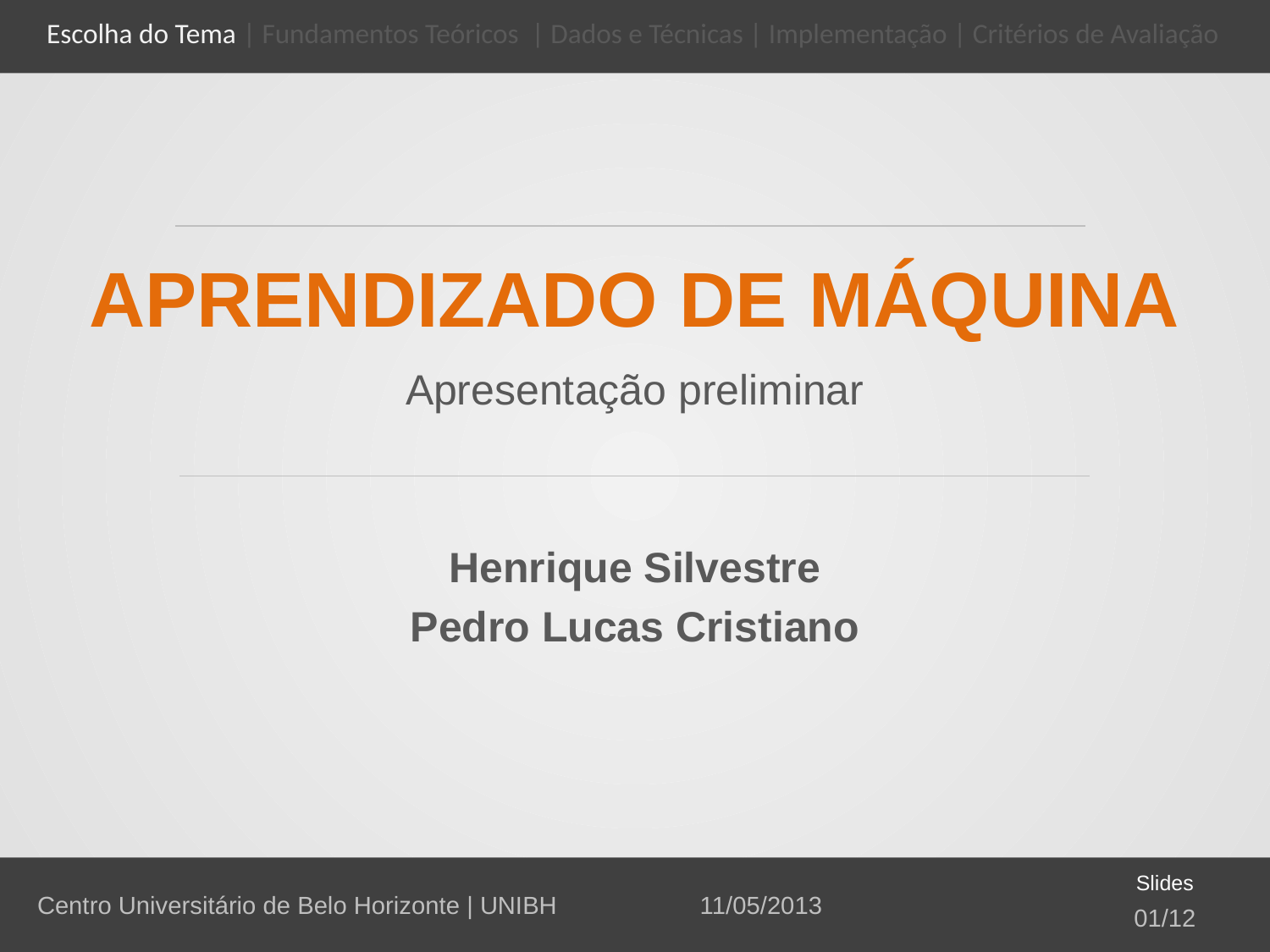

Escolha do Tema | Fundamentos Teóricos  | Dados e Técnicas | Implementação | Critérios de Avaliação
# Aprendizado de Máquina
Apresentação preliminar

Henrique Silvestre
Pedro Lucas Cristiano

Slides
11/05/2013
Centro Universitário de Belo Horizonte | UNIBH
01/12